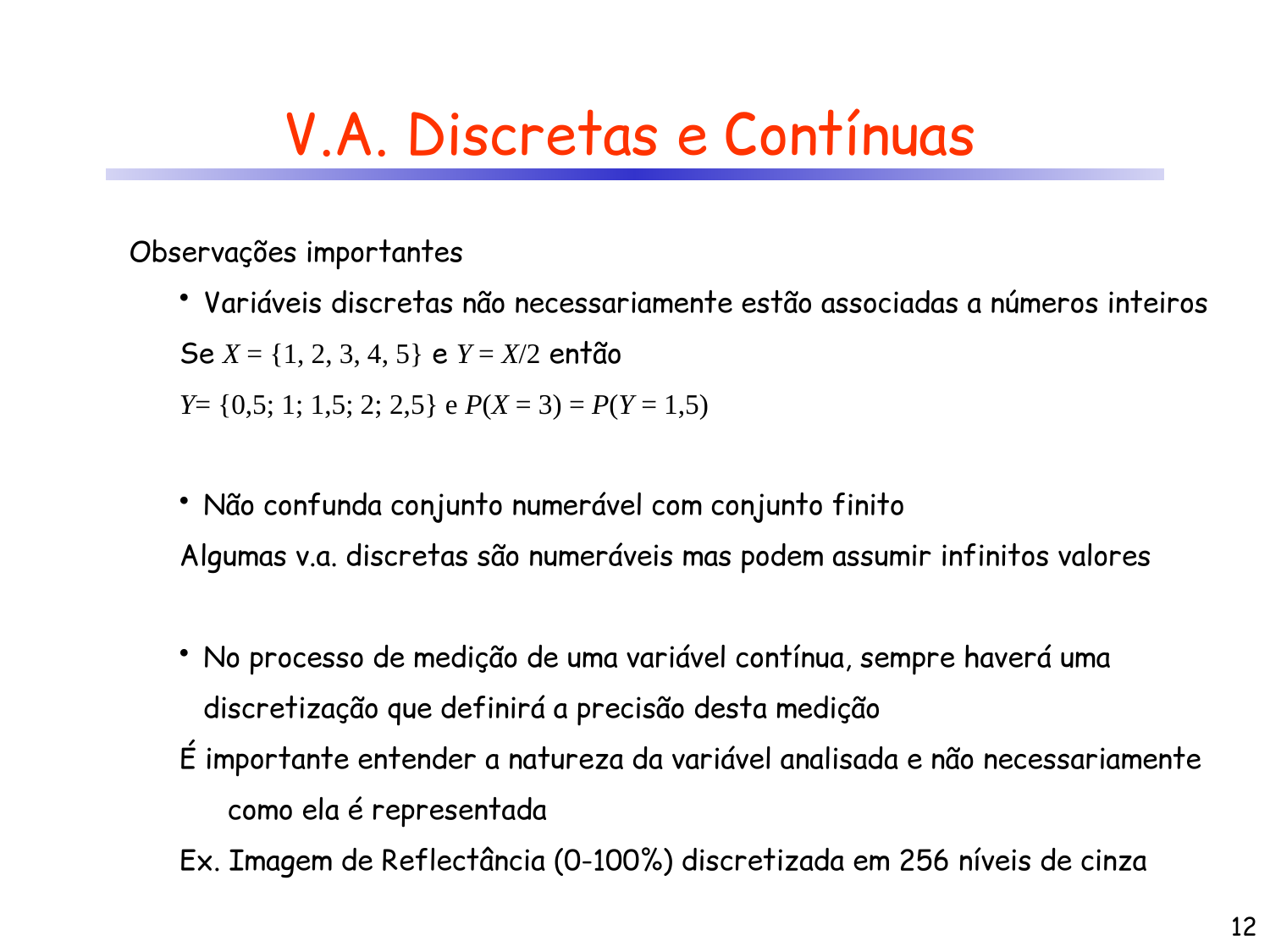

# V.A. Discretas e Contínuas
Observações importantes
Variáveis discretas não necessariamente estão associadas a números inteiros
Se X = {1, 2, 3, 4, 5} e Y = X/2 então
Y= {0,5; 1; 1,5; 2; 2,5} e P(X = 3) = P(Y = 1,5)

Não confunda conjunto numerável com conjunto finito
Algumas v.a. discretas são numeráveis mas podem assumir infinitos valores

No processo de medição de uma variável contínua, sempre haverá uma discretização que definirá a precisão desta medição
É importante entender a natureza da variável analisada e não necessariamente como ela é representada
Ex. Imagem de Reflectância (0-100%) discretizada em 256 níveis de cinza
12